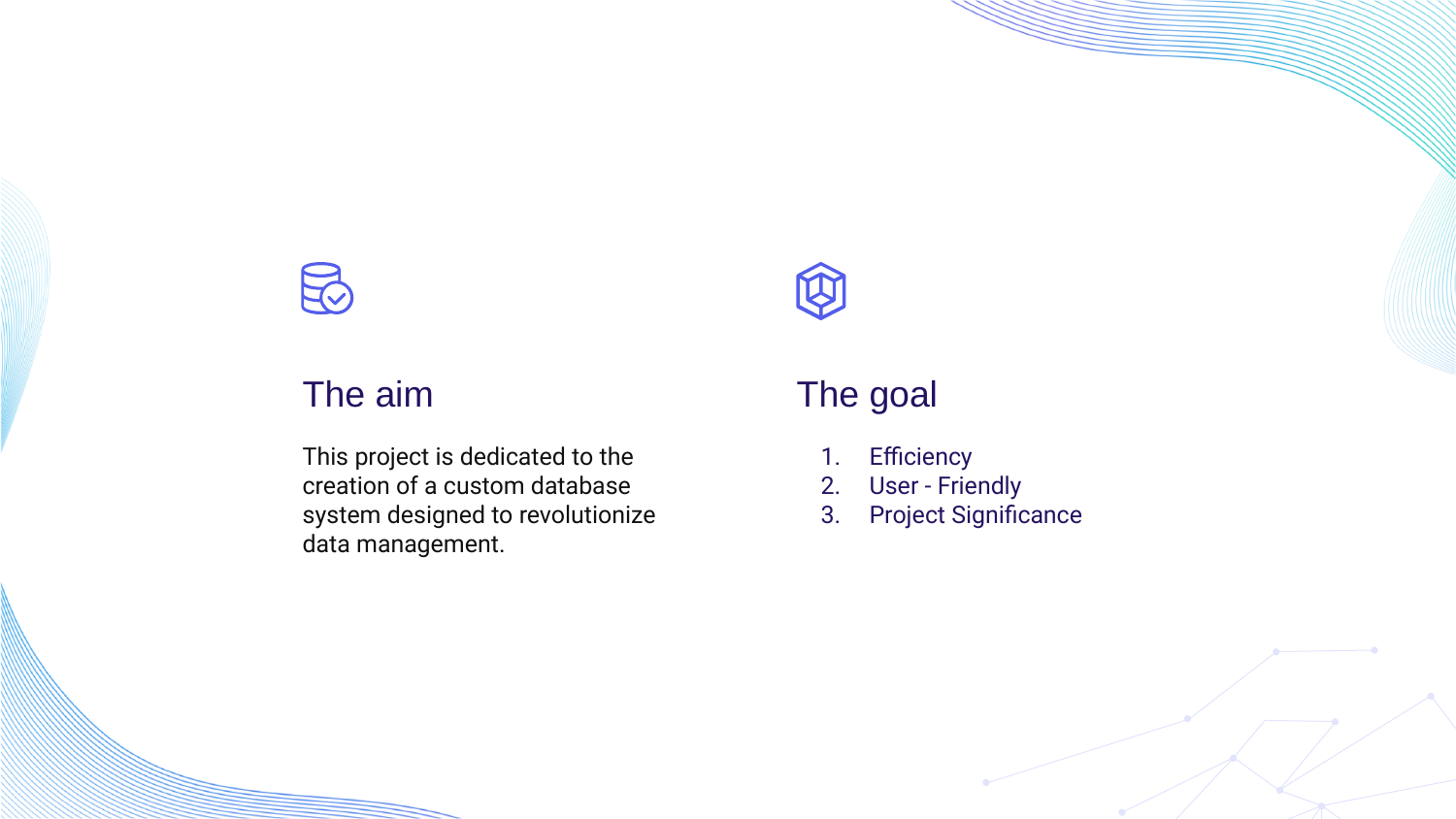

The aim
The goal
This project is dedicated to the creation of a custom database system designed to revolutionize data management.
Efficiency
User - Friendly
Project Significance